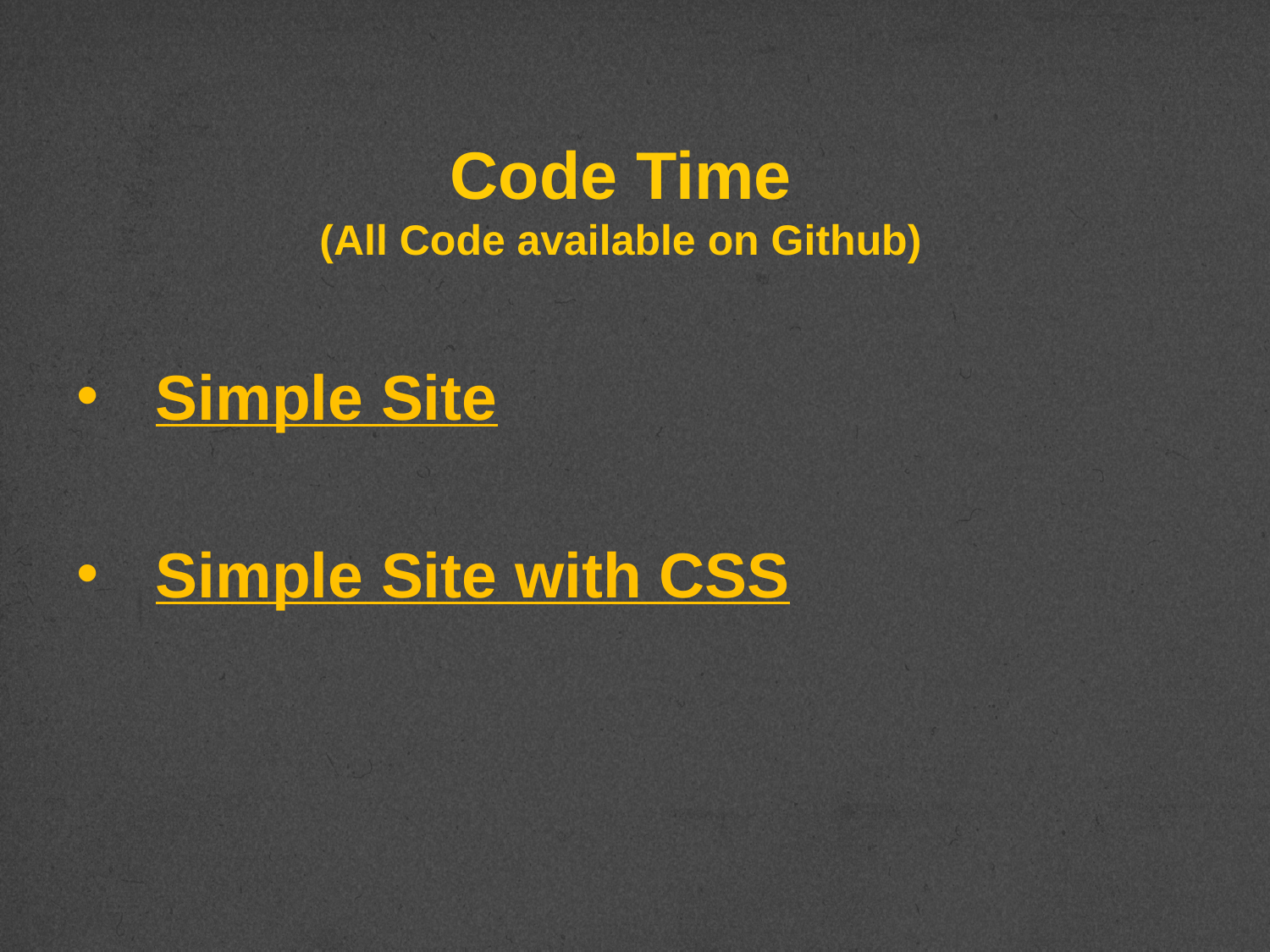

# Code Time (All Code available on Github)
Simple Site

Simple Site with CSS